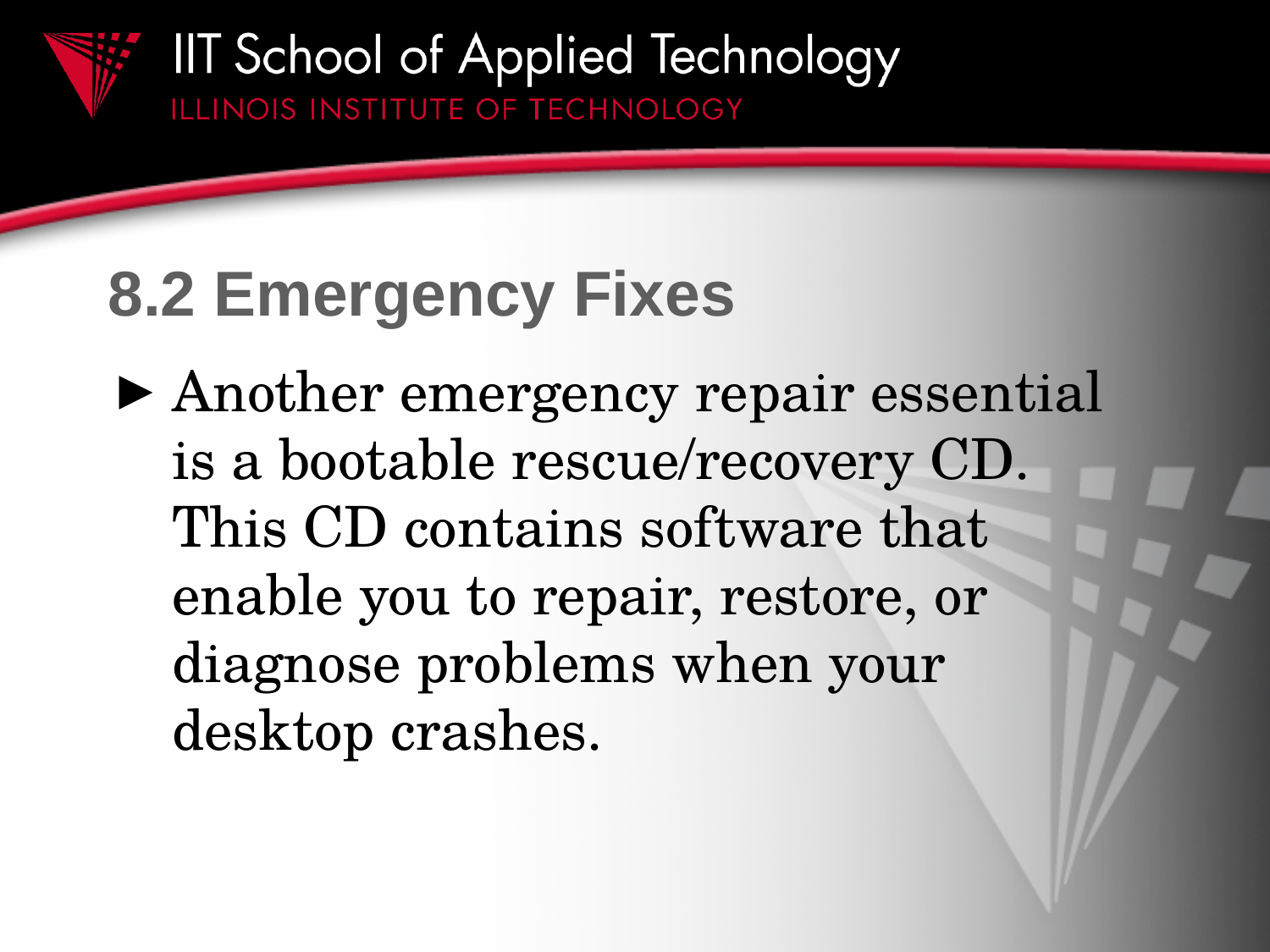

# 8.2 Emergency Fixes
Another emergency repair essential is a bootable rescue/recovery CD. This CD contains software that enable you to repair, restore, or diagnose problems when your desktop crashes.